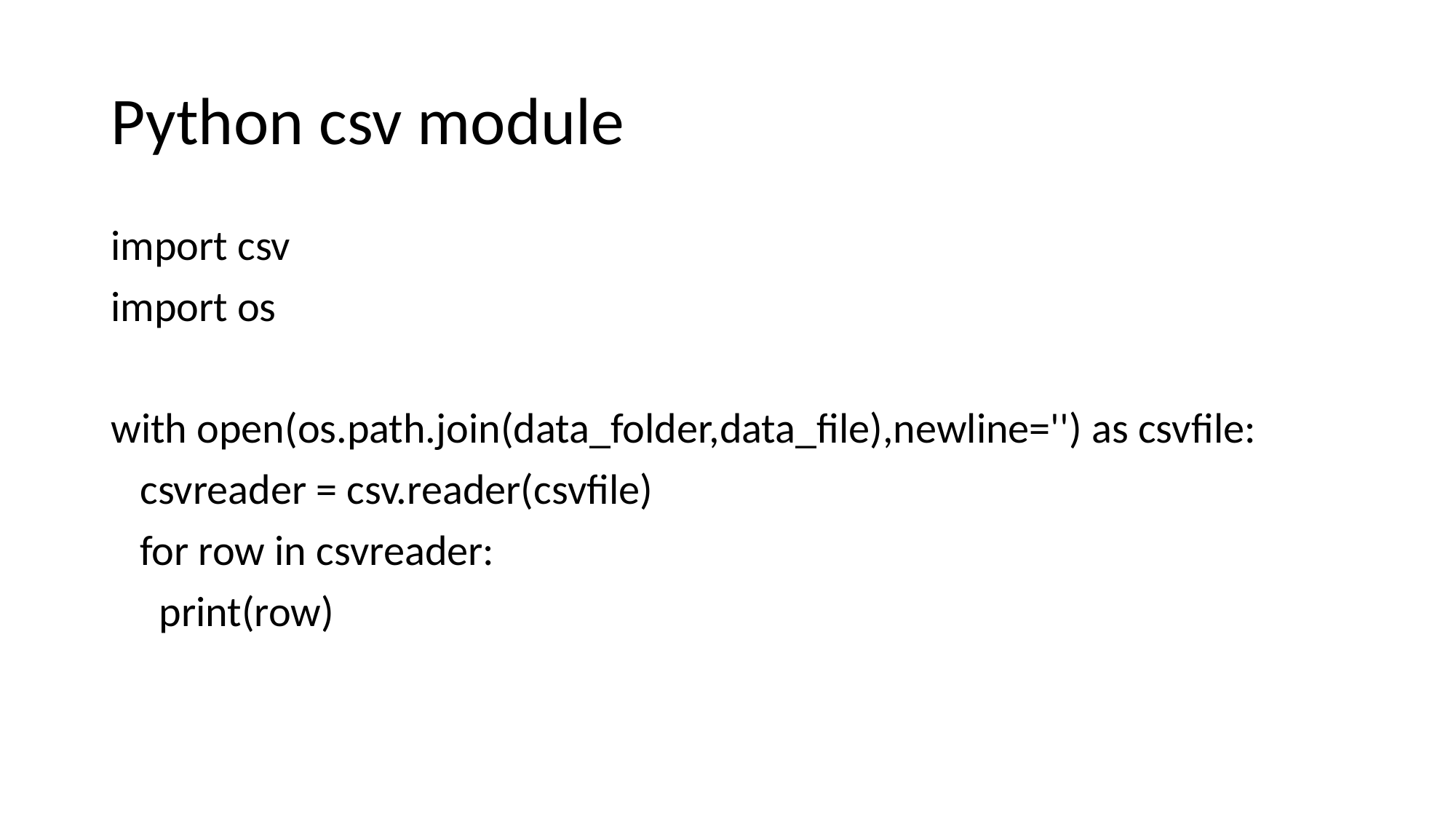

# Python csv module
import csv
import os

with open(os.path.join(data_folder,data_file),newline='') as csvfile:
   csvreader = csv.reader(csvfile)
   for row in csvreader:
     print(row)